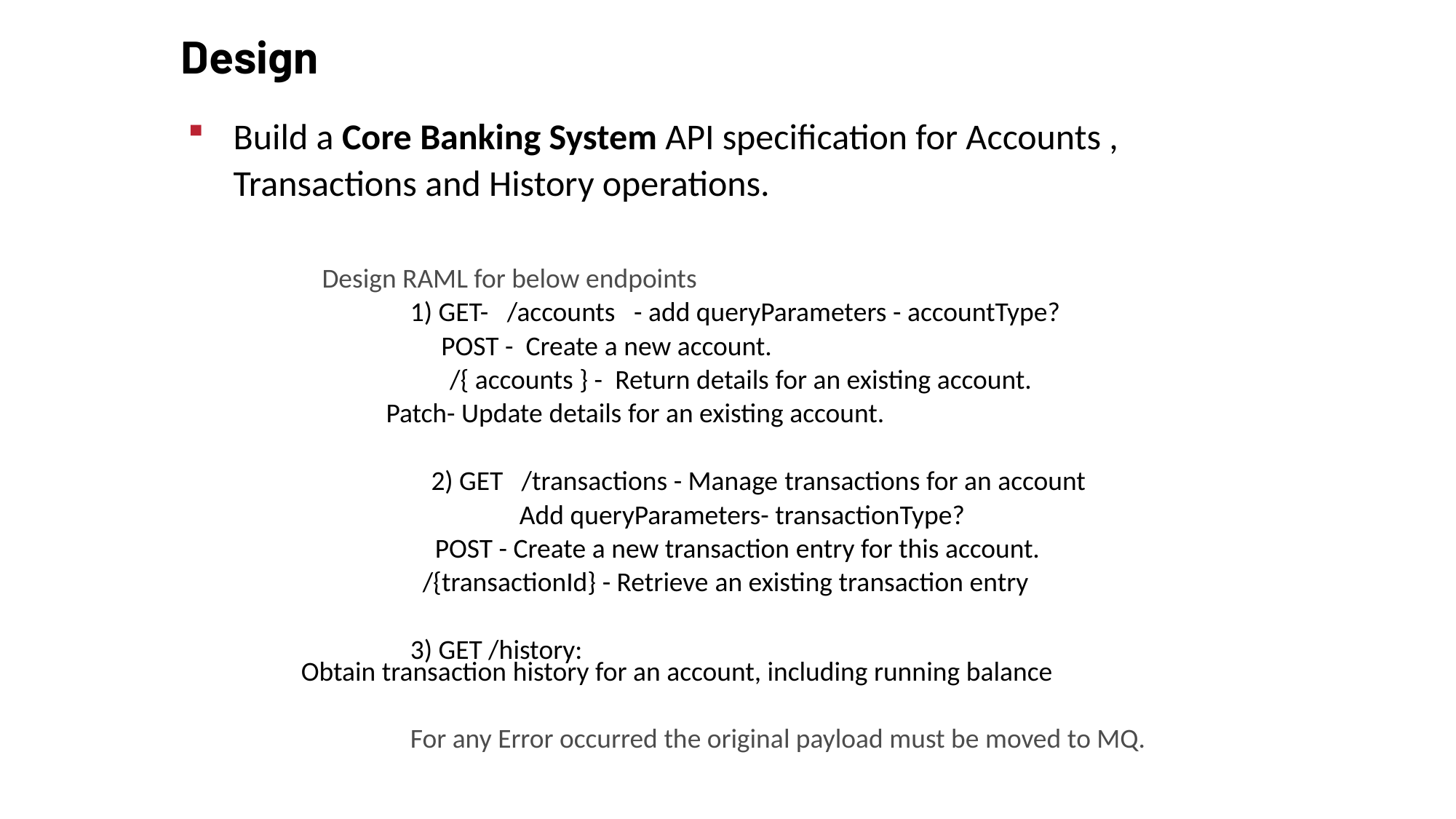

Design
Build a Core Banking System API specification for Accounts , Transactions and History operations.

	Design RAML for below endpoints
 	1) GET-   /accounts   - add queryParameters - accountType?
	     POST -  Create a new account.
  		   /{ accounts } -  Return details for an existing account.
                            Patch- Update details for an existing account.

		2) GET   /transactions - Manage transactions for an account
		Add queryParameters- transactionType?
	    POST - Create a new transaction entry for this account.
	  /{transactionId} - Retrieve an existing transaction entry

	3) GET /history:  	Obtain transaction history for an account, including running balance

	For any Error occurred the original payload must be moved to MQ.